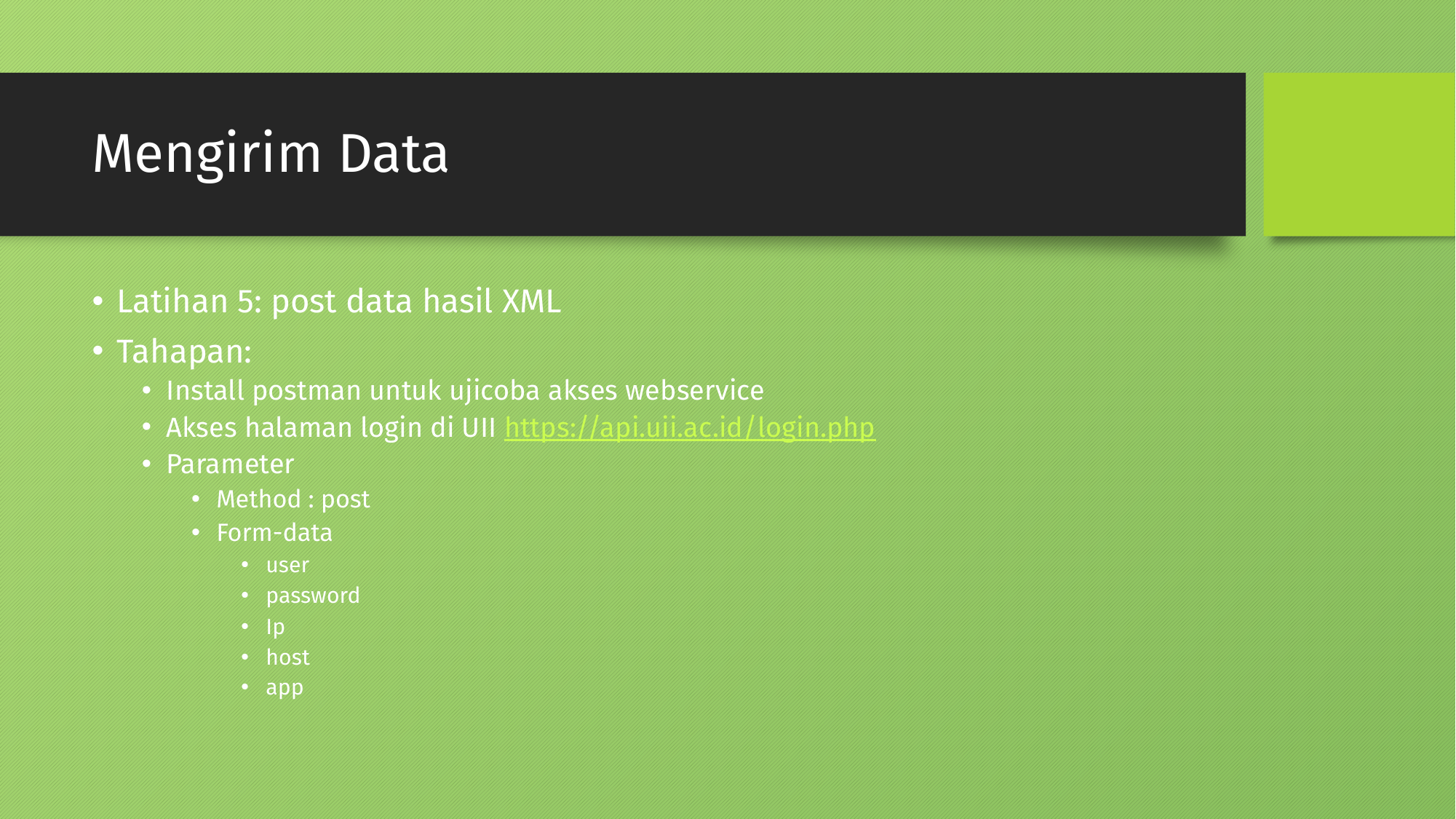

# Mengirim Data
Latihan 5: post data hasil XML
Tahapan:
Install postman untuk ujicoba akses webservice
Akses halaman login di UII https://api.uii.ac.id/login.php
Parameter
Method : post
Form-data
user
password
Ip
host
app